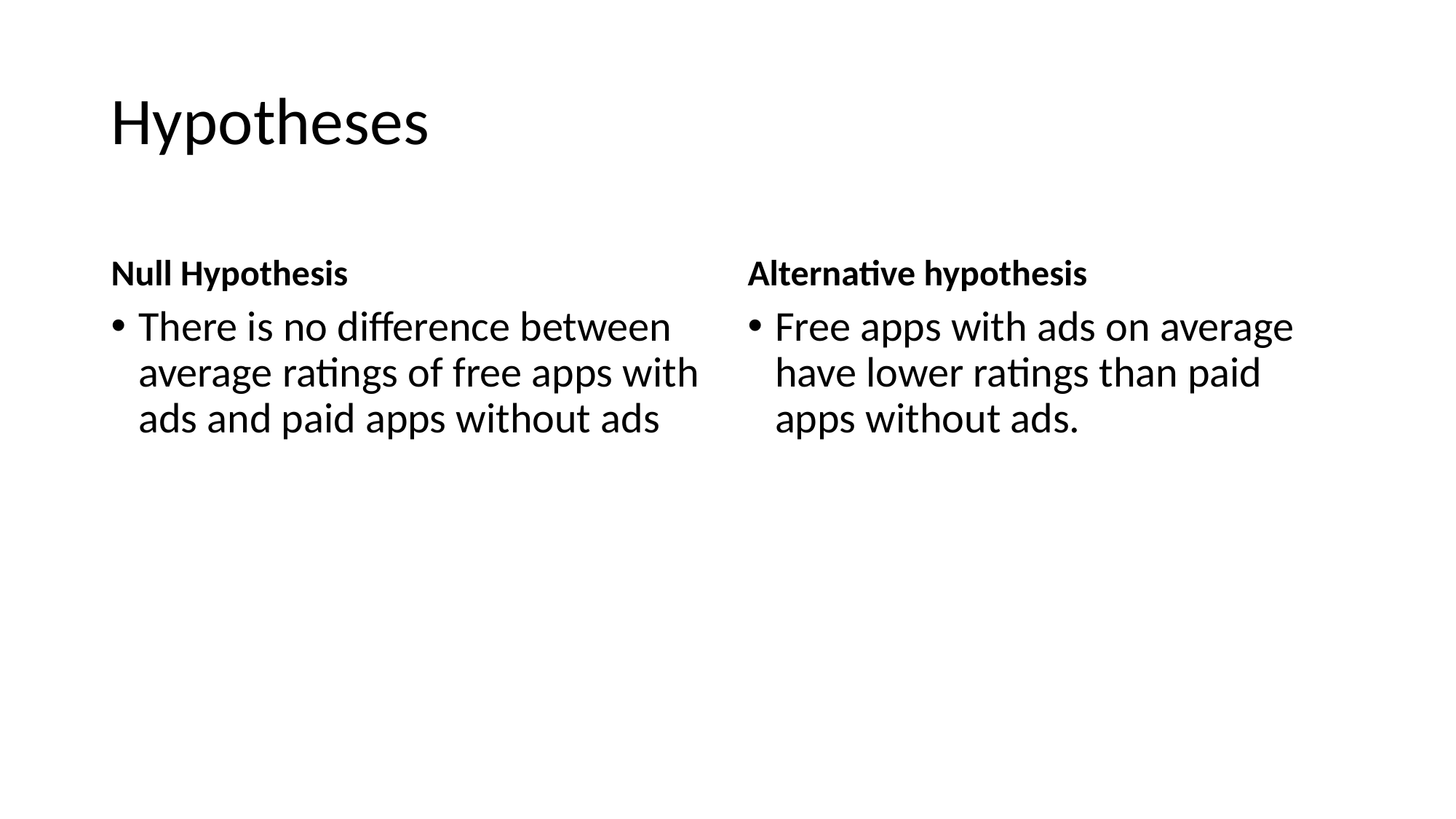

# Hypotheses
Null Hypothesis
Alternative hypothesis
There is no difference between average ratings of free apps with ads and paid apps without ads
Free apps with ads on average have lower ratings than paid apps without ads.